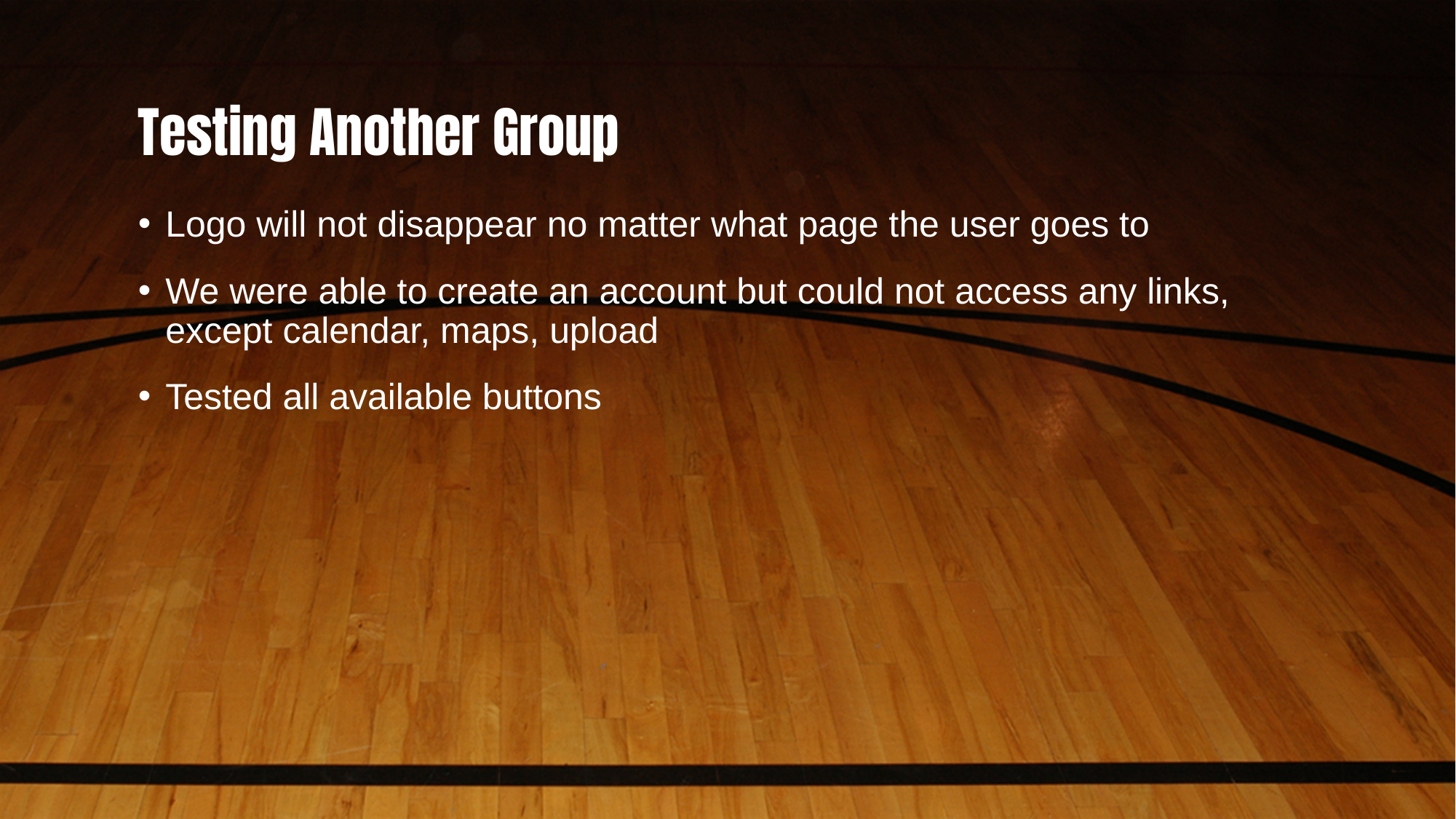

# Testing Another Group
Logo will not disappear no matter what page the user goes to
We were able to create an account but could not access any links, except calendar, maps, upload
Tested all available buttons